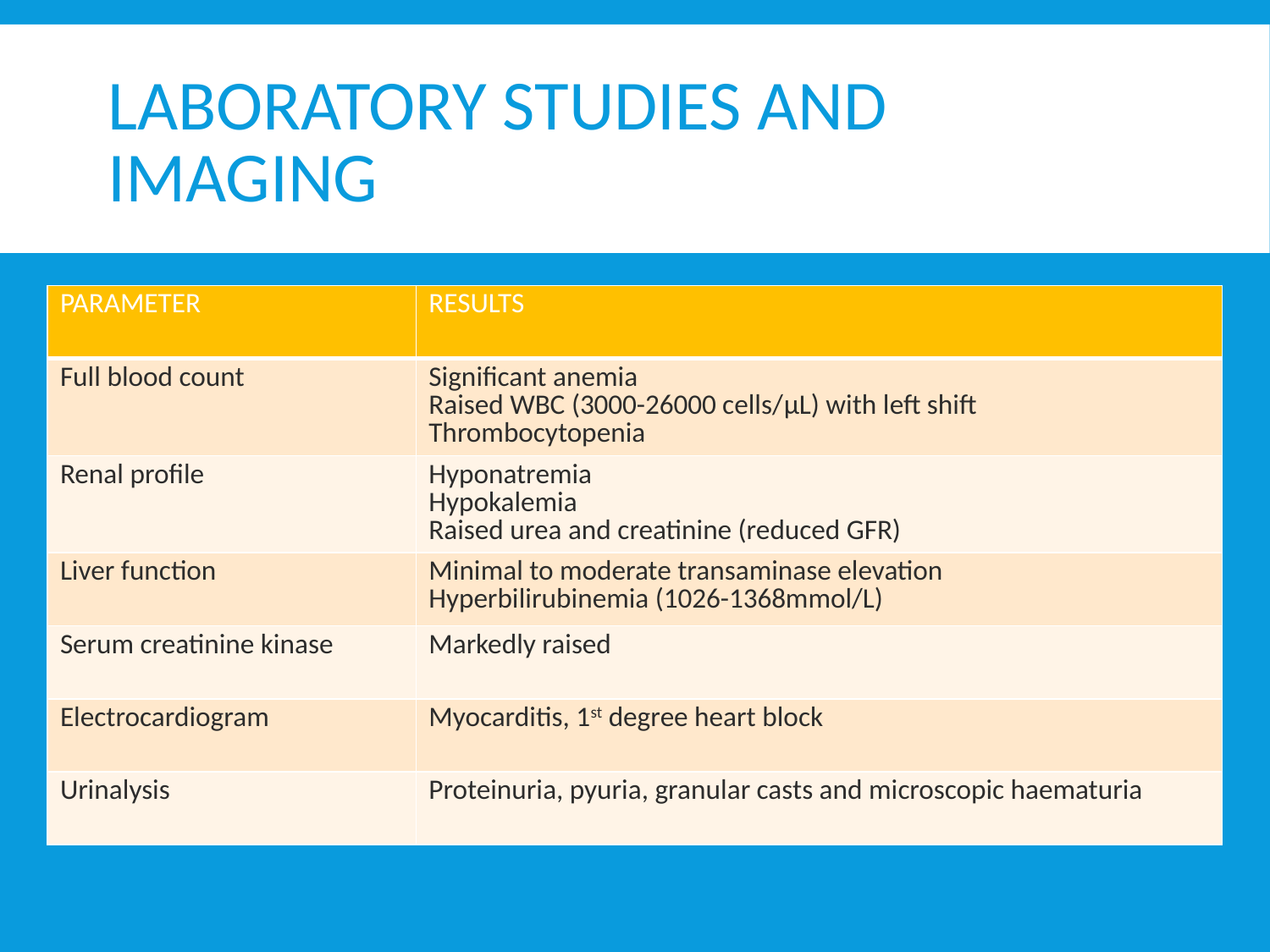

# LABORATORY STUDIES AND IMAGING
| PARAMETER | RESULTS |
| --- | --- |
| Full blood count | Significant anemia Raised WBC (3000-26000 cells/μL) with left shift Thrombocytopenia |
| Renal profile | Hyponatremia Hypokalemia Raised urea and creatinine (reduced GFR) |
| Liver function | Minimal to moderate transaminase elevation Hyperbilirubinemia (1026-1368mmol/L) |
| Serum creatinine kinase | Markedly raised |
| Electrocardiogram | Myocarditis, 1st degree heart block |
| Urinalysis | Proteinuria, pyuria, granular casts and microscopic haematuria |